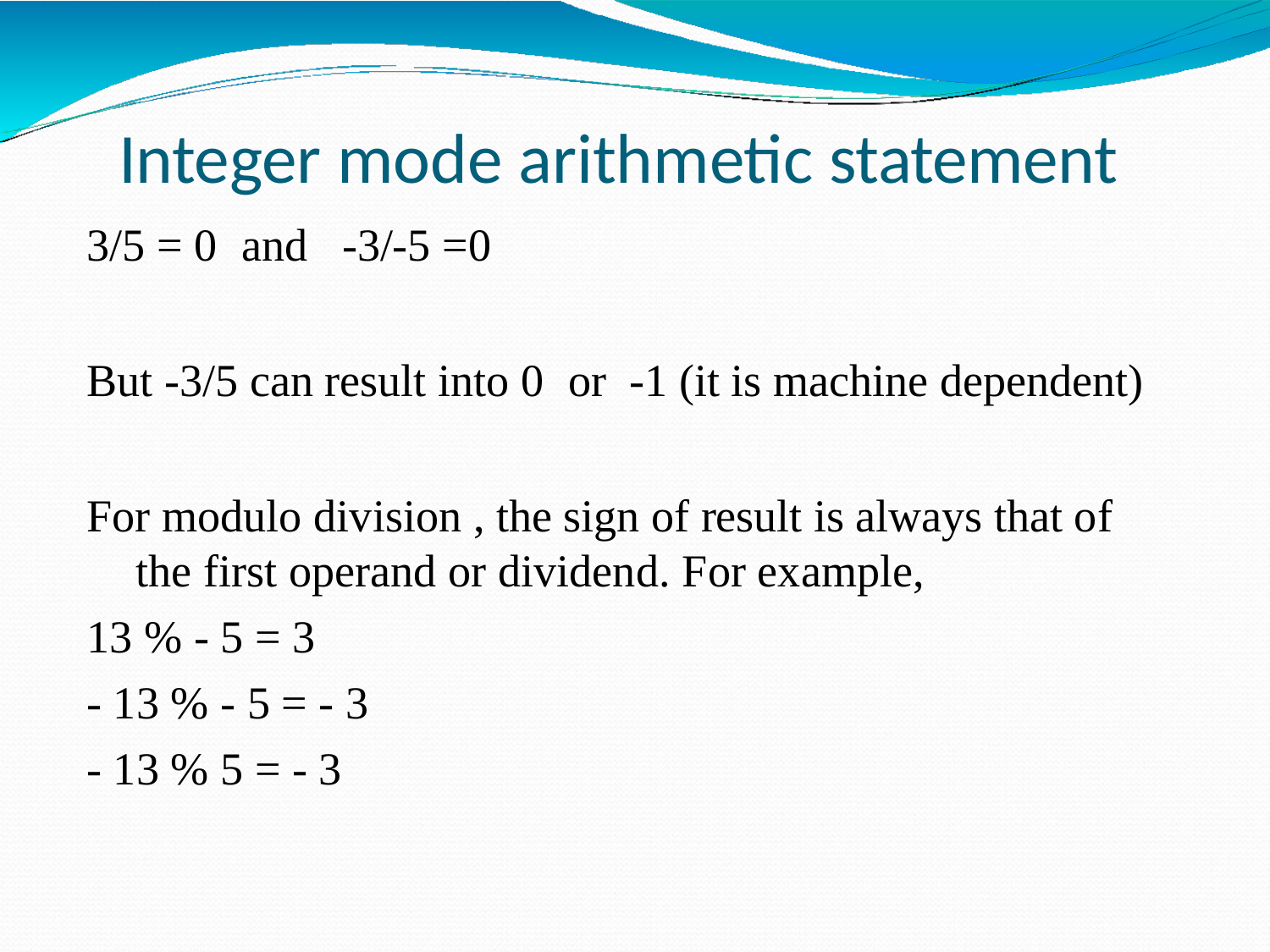

# Integer mode arithmetic statement
3/5 = 0	and	-3/-5 =0

But -3/5 can result into 0	or	-1 (it is machine dependent)

For modulo division , the sign of result is always that of  the first operand or dividend. For example,
13 % - 5 = 3
- 13 % - 5 = - 3
- 13 % 5 = - 3